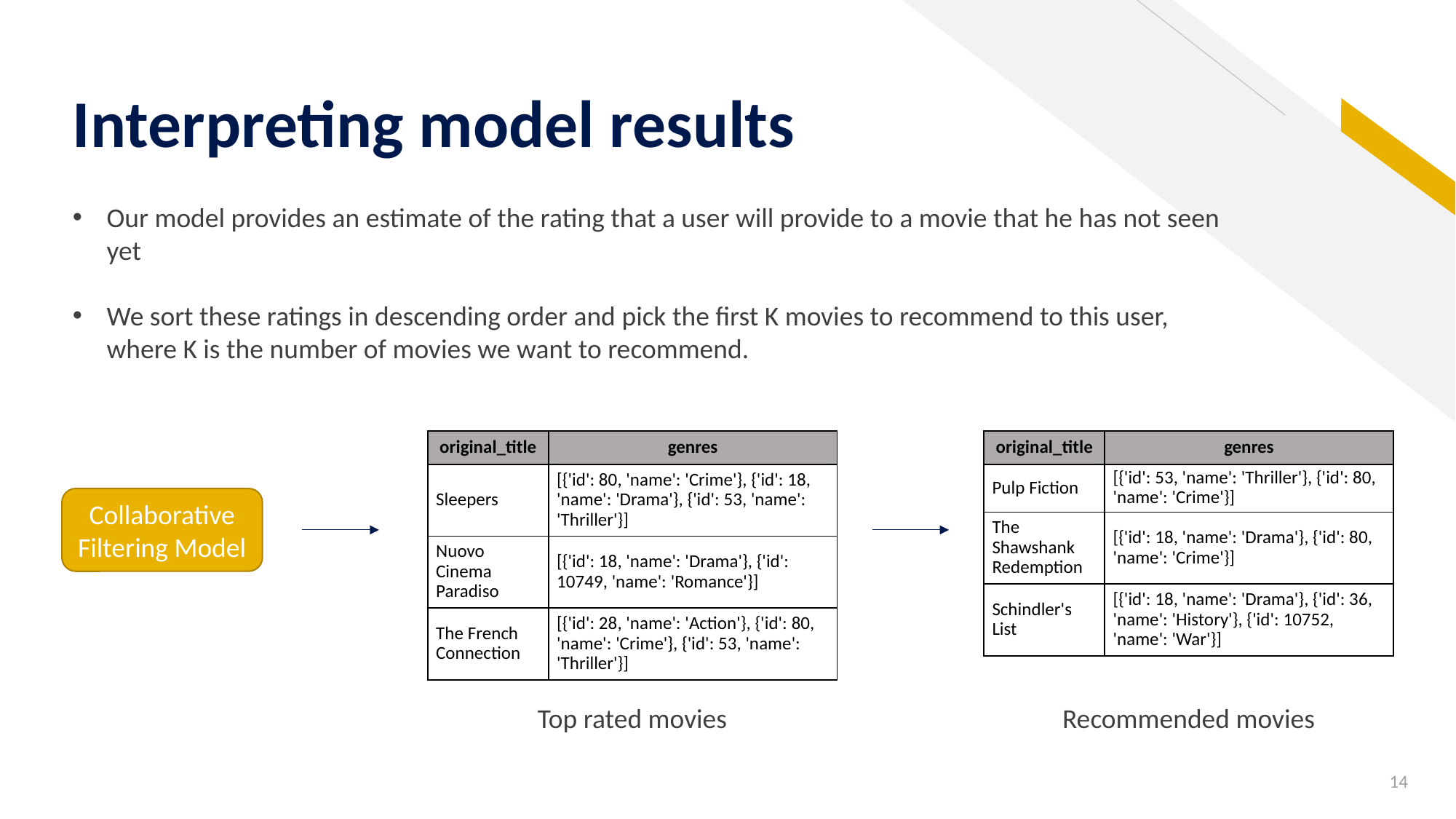

# Interpreting model results
Our model provides an estimate of the rating that a user will provide to a movie that he has not seen yet

We sort these ratings in descending order and pick the first K movies to recommend to this user, where K is the number of movies we want to recommend.
| original\_title | genres |
| --- | --- |
| Sleepers | [{'id': 80, 'name': 'Crime'}, {'id': 18, 'name': 'Drama'}, {'id': 53, 'name': 'Thriller'}] |
| Nuovo Cinema Paradiso | [{'id': 18, 'name': 'Drama'}, {'id': 10749, 'name': 'Romance'}] |
| The French Connection | [{'id': 28, 'name': 'Action'}, {'id': 80, 'name': 'Crime'}, {'id': 53, 'name': 'Thriller'}] |
| original\_title | genres |
| --- | --- |
| Pulp Fiction | [{'id': 53, 'name': 'Thriller'}, {'id': 80, 'name': 'Crime'}] |
| The Shawshank Redemption | [{'id': 18, 'name': 'Drama'}, {'id': 80, 'name': 'Crime'}] |
| Schindler's List | [{'id': 18, 'name': 'Drama'}, {'id': 36, 'name': 'History'}, {'id': 10752, 'name': 'War'}] |
Collaborative Filtering Model
Top rated movies
Recommended movies
14